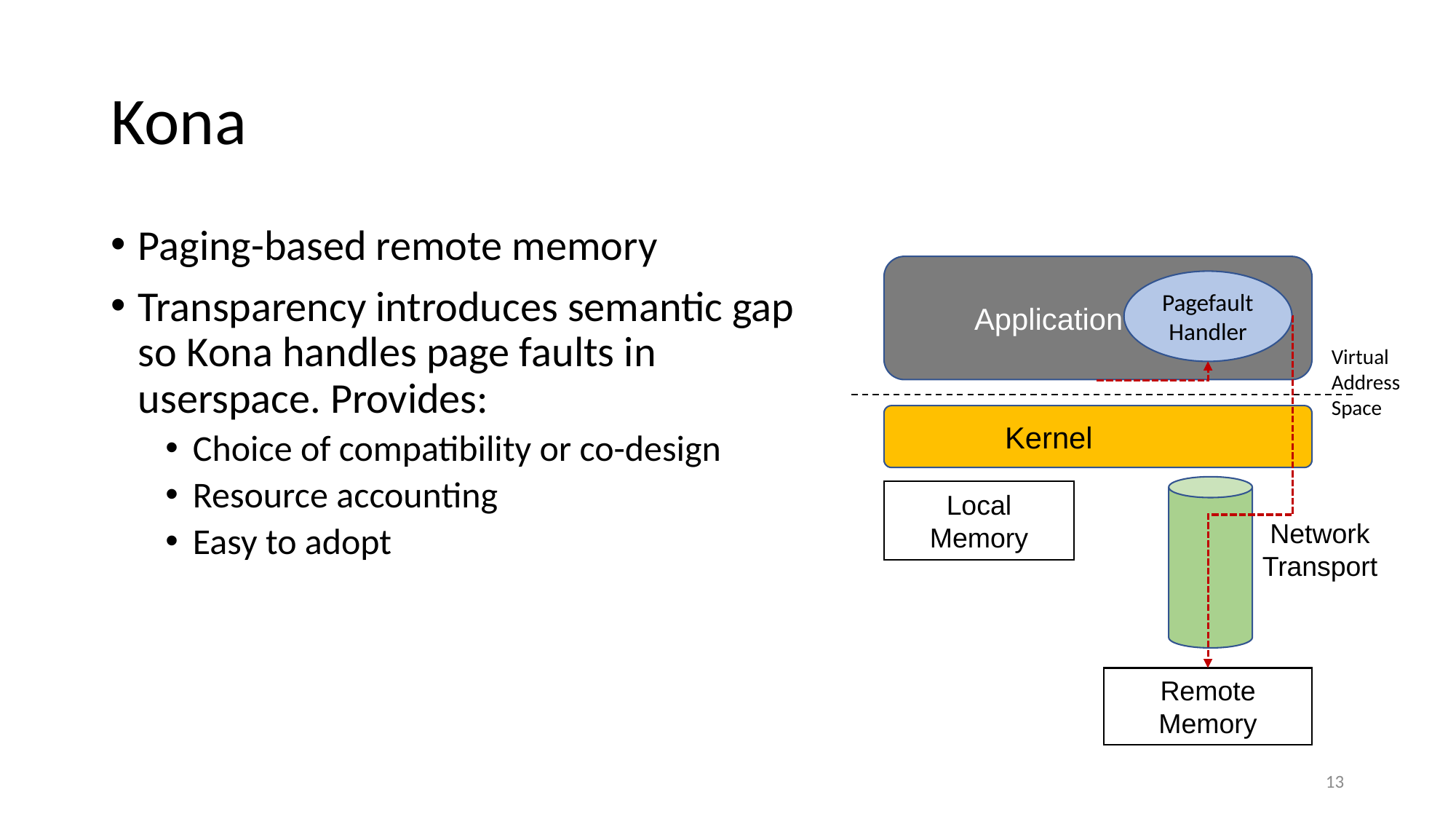

# Kona
Paging-based remote memory
Transparency introduces semantic gap so Kona handles page faults in userspace. Provides:
Choice of compatibility or co-design
Resource accounting
Easy to adopt
Application
Pagefault Handler
Virtual
Address
Space
Kernel

Local Memory
Network
Transport
Remote Memory
13